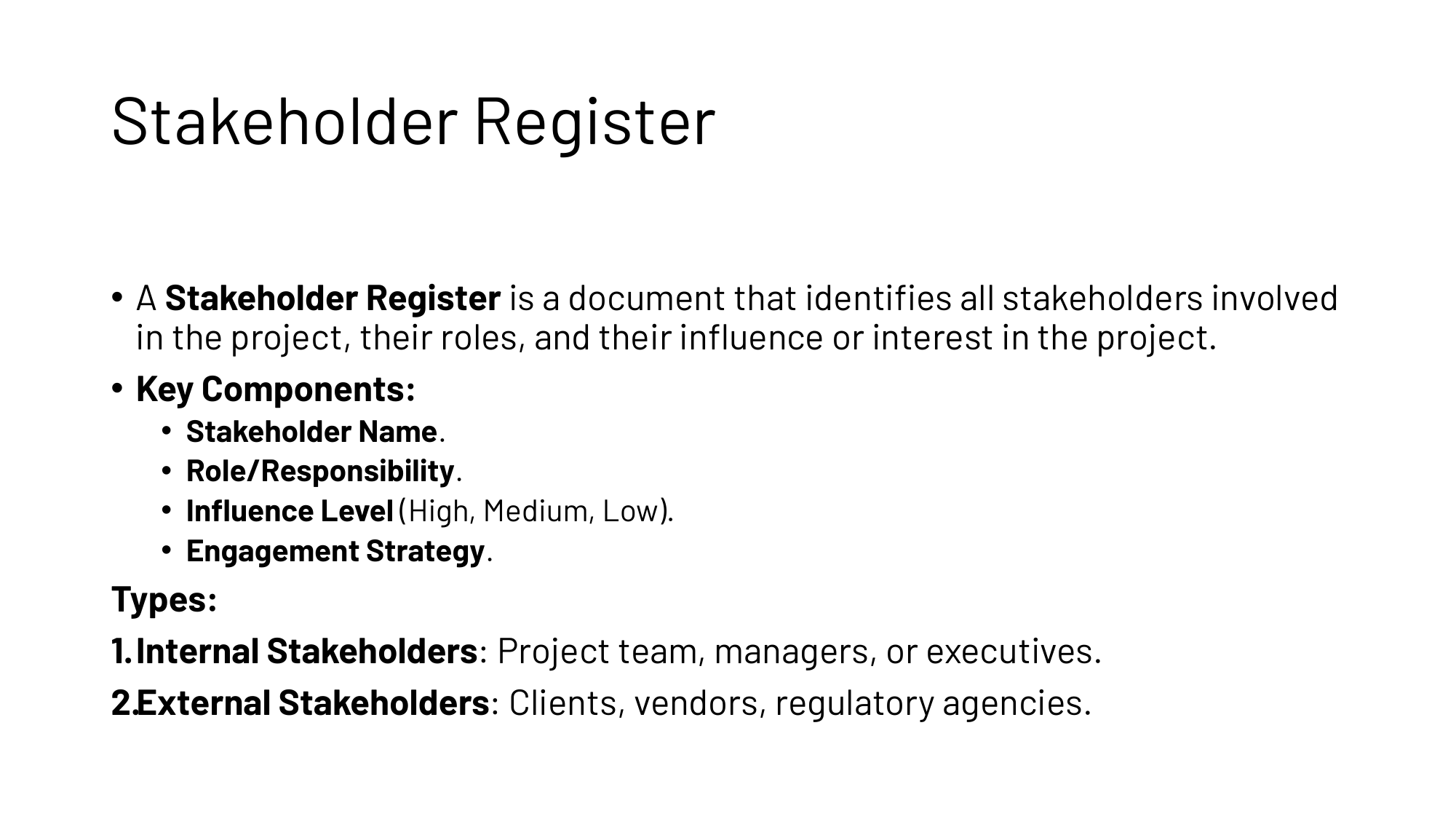

# Stakeholder Register

A Stakeholder Register is a document that identifies all stakeholders involved in the project, their roles, and their influence or interest in the project.
Key Components:
Stakeholder Name.
Role/Responsibility.
Influence Level (High, Medium, Low).
Engagement Strategy.
Types:
Internal Stakeholders: Project team, managers, or executives.
External Stakeholders: Clients, vendors, regulatory agencies.